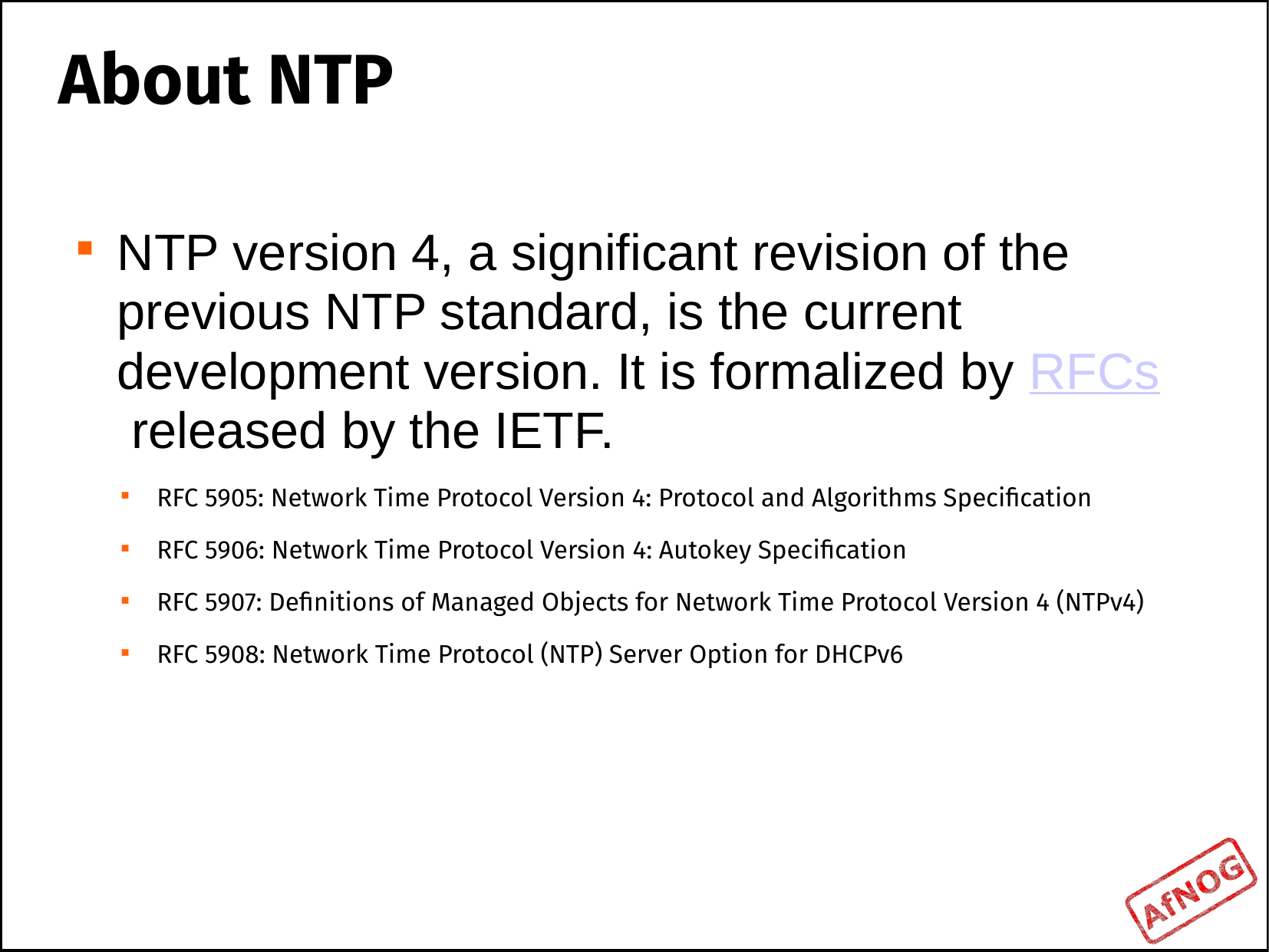

About NTP
NTP version 4, a significant revision of the previous NTP standard, is the current development version. It is formalized by RFCs released by the IETF.
RFC 5905: Network Time Protocol Version 4: Protocol and Algorithms Specification
RFC 5906: Network Time Protocol Version 4: Autokey Specification
RFC 5907: Definitions of Managed Objects for Network Time Protocol Version 4 (NTPv4)
RFC 5908: Network Time Protocol (NTP) Server Option for DHCPv6